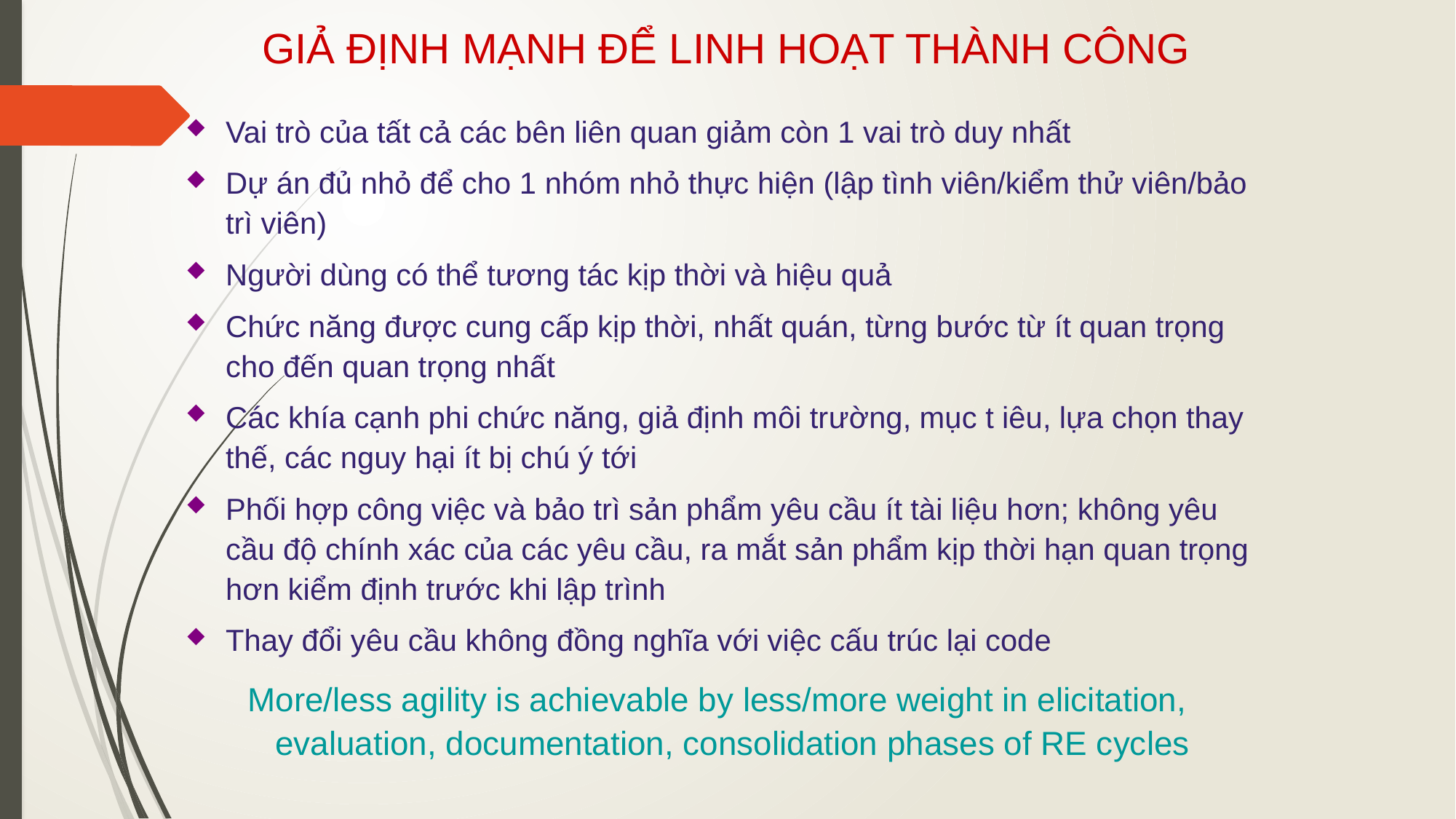

GIẢ ĐỊNH MẠNH ĐỂ LINH HOẠT THÀNH CÔNG
Vai trò của tất cả các bên liên quan giảm còn 1 vai trò duy nhất
Dự án đủ nhỏ để cho 1 nhóm nhỏ thực hiện (lập tình viên/kiểm thử viên/bảo trì viên)
Người dùng có thể tương tác kịp thời và hiệu quả
Chức năng được cung cấp kịp thời, nhất quán, từng bước từ ít quan trọng cho đến quan trọng nhất
Các khía cạnh phi chức năng, giả định môi trường, mục t iêu, lựa chọn thay thế, các nguy hại ít bị chú ý tới
Phối hợp công việc và bảo trì sản phẩm yêu cầu ít tài liệu hơn; không yêu cầu độ chính xác của các yêu cầu, ra mắt sản phẩm kịp thời hạn quan trọng hơn kiểm định trước khi lập trình
Thay đổi yêu cầu không đồng nghĩa với việc cấu trúc lại code
More/less agility is achievable by less/more weight in elicitation, evaluation, documentation, consolidation phases of RE cycles